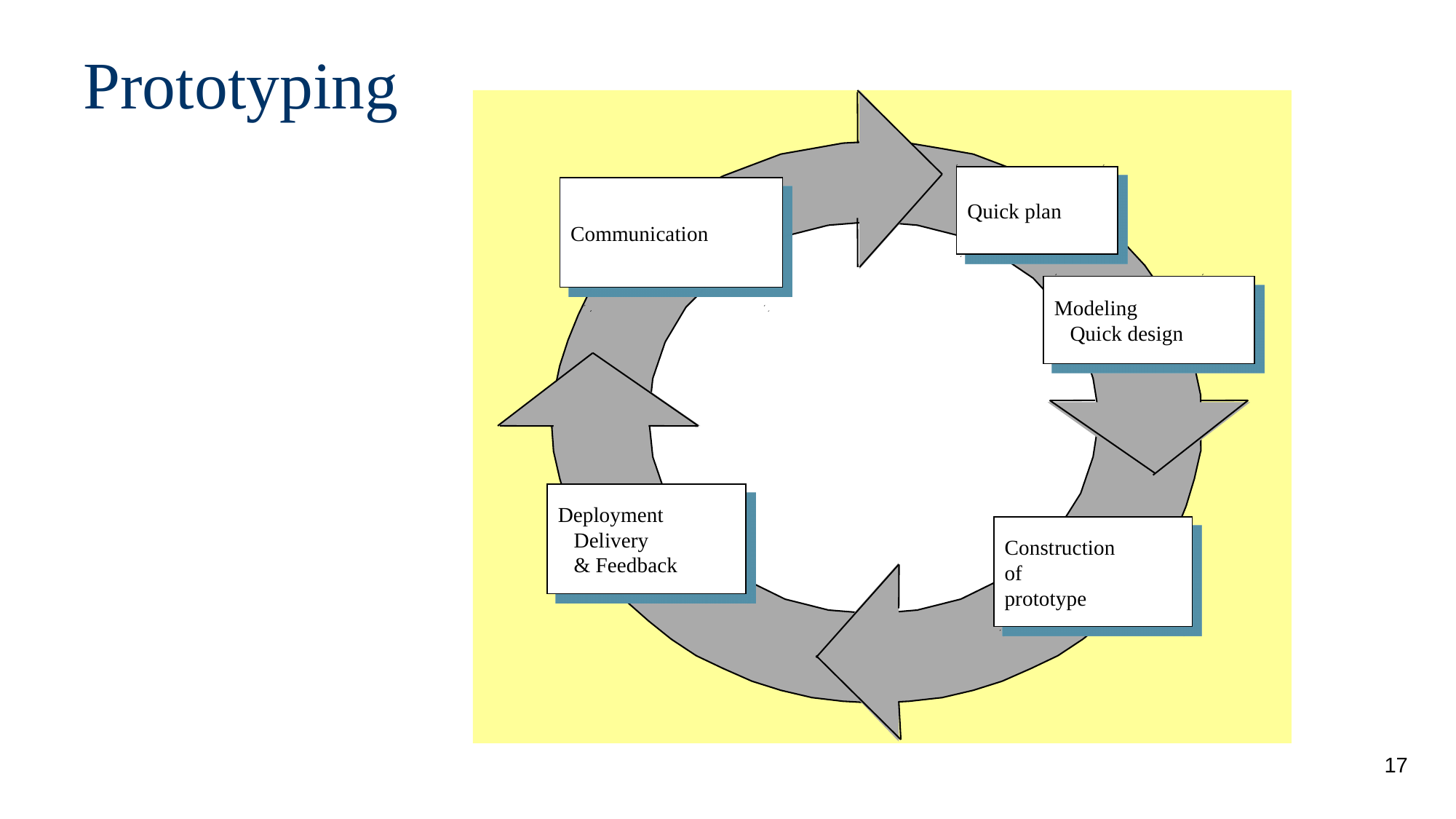

# Prototyping

Quick plan

Communication
Q
u
i
c
k

p
l
a
n
u
i
t
o

Modeling
   Quick design

Deployment
   Delivery
   & Feedback

o
y
t
Construction
of
prototype
D
e
i
v
y

C
o
s
t
r
c
i
n

e
a
c
f

r
t
t
p
e

17